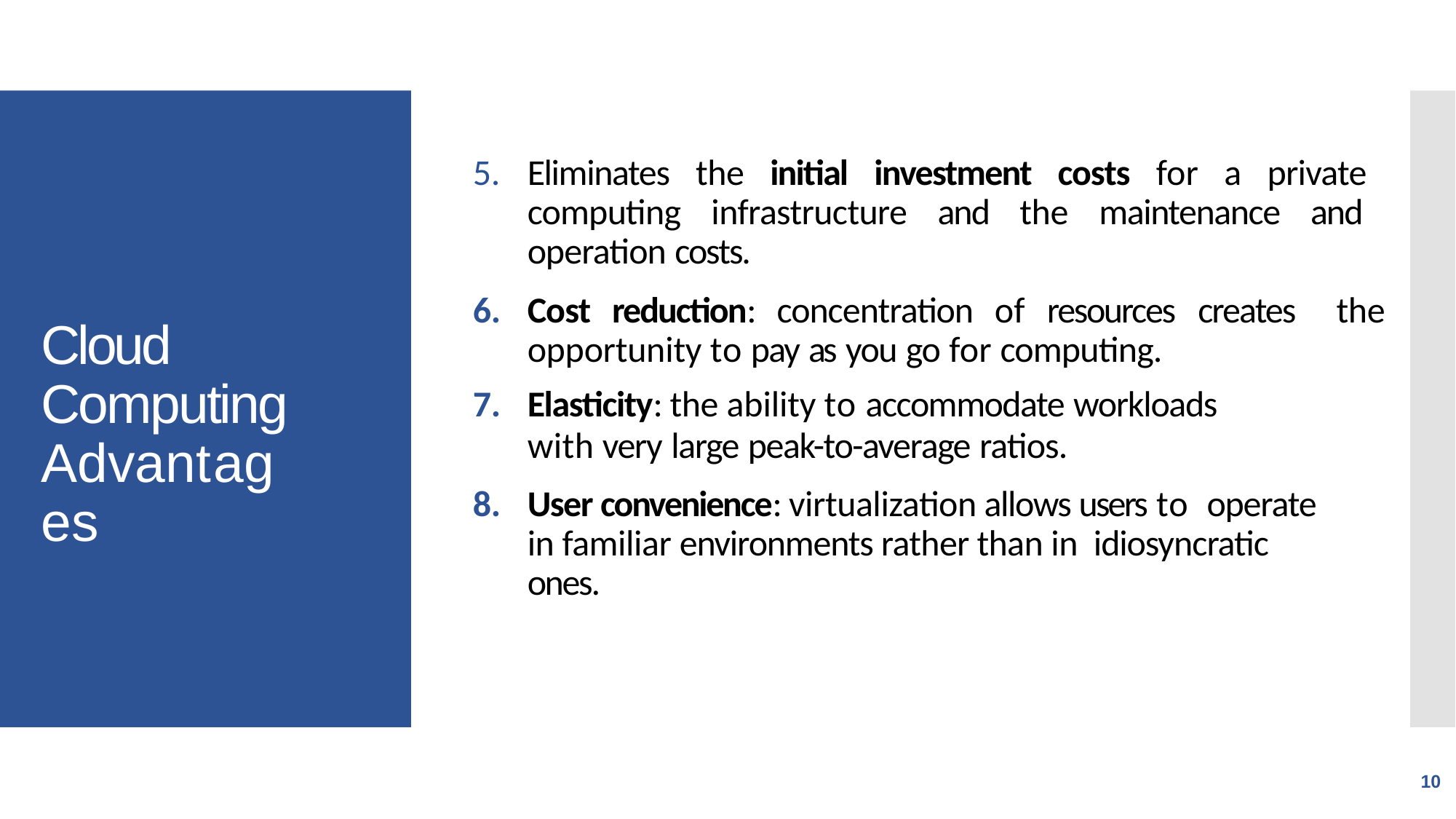

Eliminates the initial investment costs for a private  computing infrastructure and the maintenance and  operation costs.
Cost reduction: concentration of resources creates  the opportunity to pay as you go for computing.
Elasticity: the ability to accommodate workloads
with very large peak-to-average ratios.
User convenience: virtualization allows users to  operate in familiar environments rather than in  idiosyncratic ones.
Cloud  Computing  Advantages
10